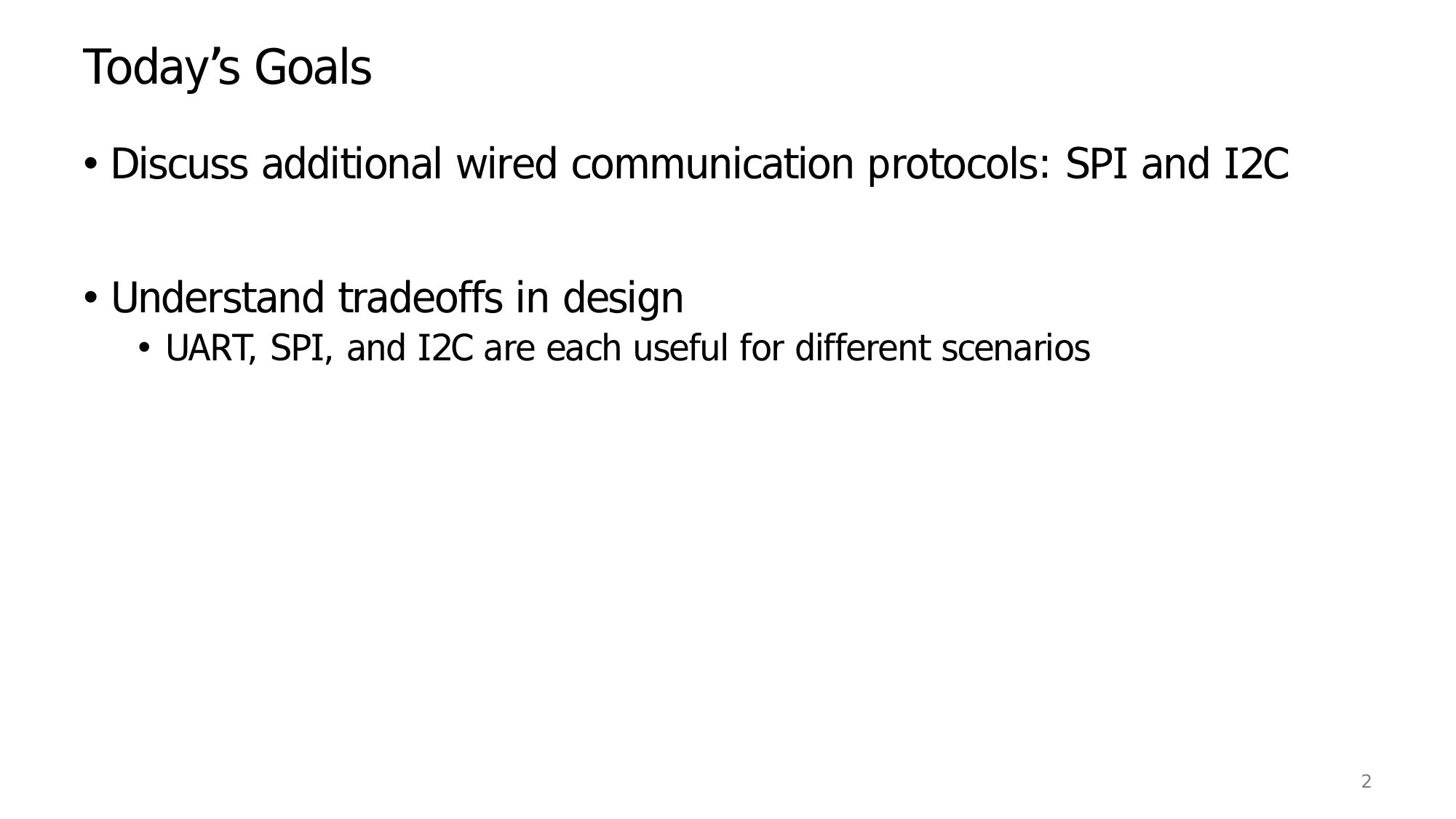

# Today’s Goals
Discuss additional wired communication protocols: SPI and I2C

Understand tradeoffs in design
UART, SPI, and I2C are each useful for different scenarios

2